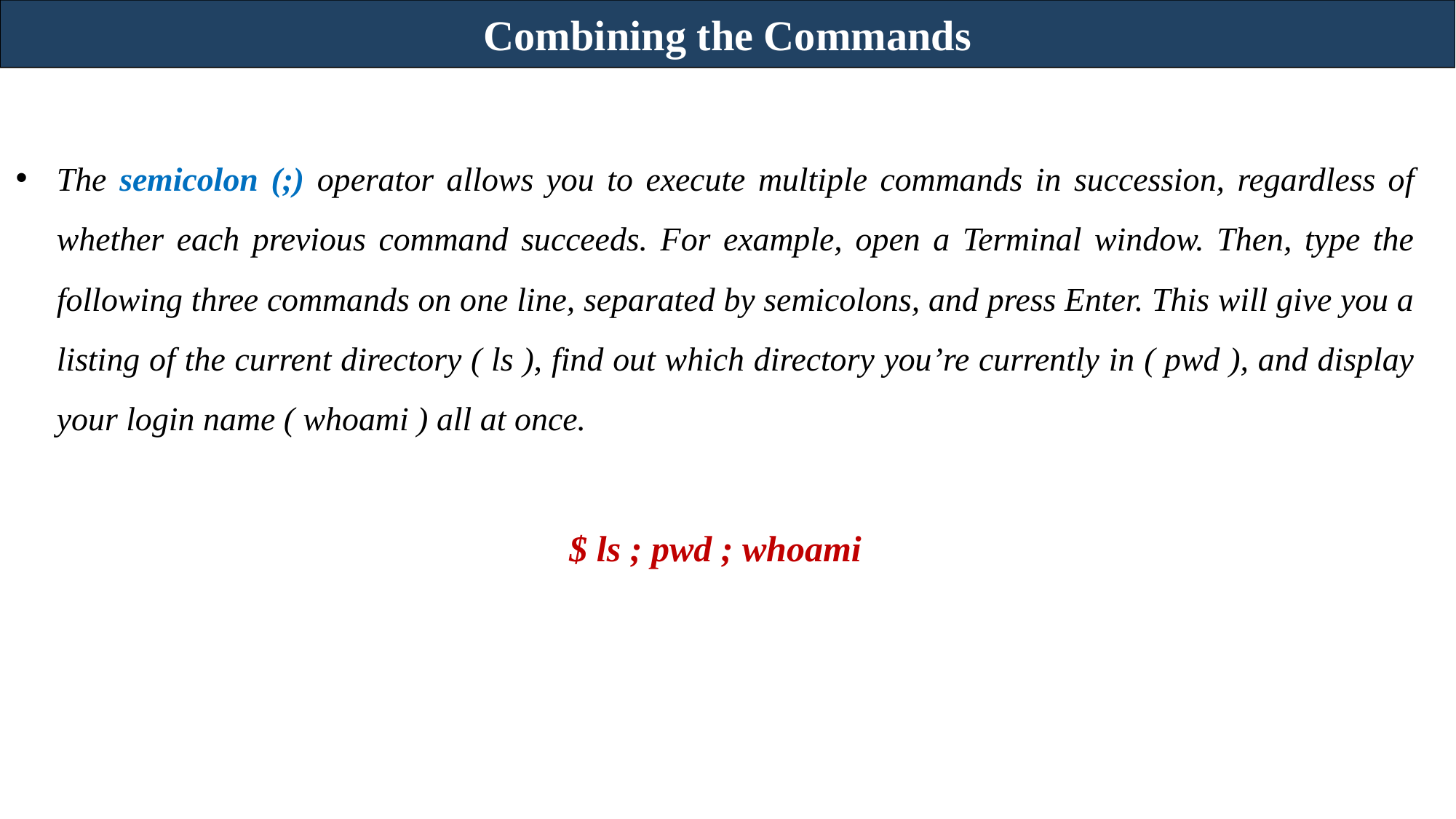

Combining the Commands
The semicolon (;) operator allows you to execute multiple commands in succession, regardless of whether each previous command succeeds. For example, open a Terminal window. Then, type the following three commands on one line, separated by semicolons, and press Enter. This will give you a listing of the current directory ( ls ), find out which directory you’re currently in ( pwd ), and display your login name ( whoami ) all at once.

$ ls ; pwd ; whoami